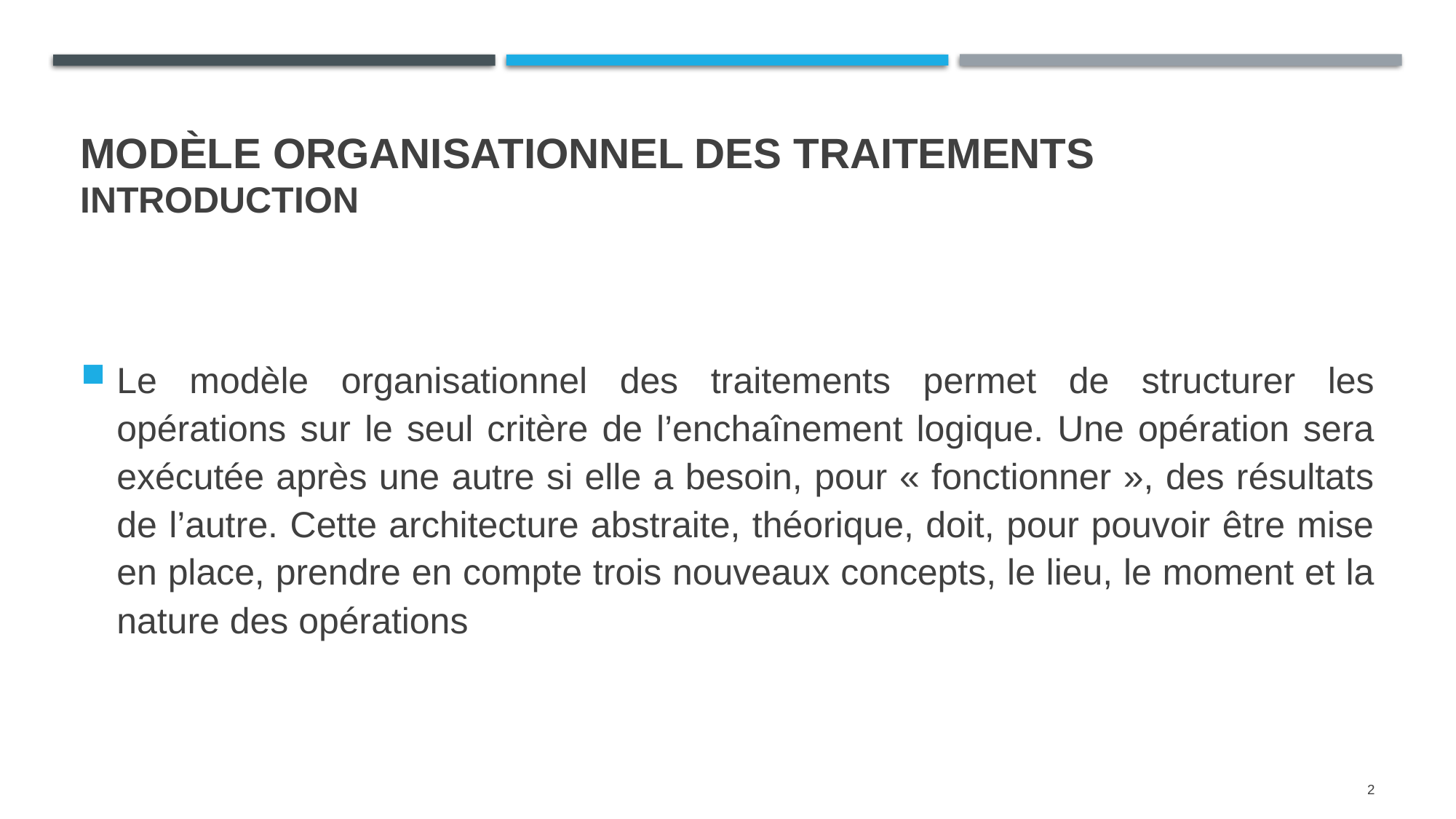

# Modèle organisationnel des Traitements Introduction
Le modèle organisationnel des traitements permet de structurer les opérations sur le seul critère de l’enchaînement logique. Une opération sera exécutée après une autre si elle a besoin, pour « fonctionner », des résultats de l’autre. Cette architecture abstraite, théorique, doit, pour pouvoir être mise en place, prendre en compte trois nouveaux concepts, le lieu, le moment et la nature des opérations
2